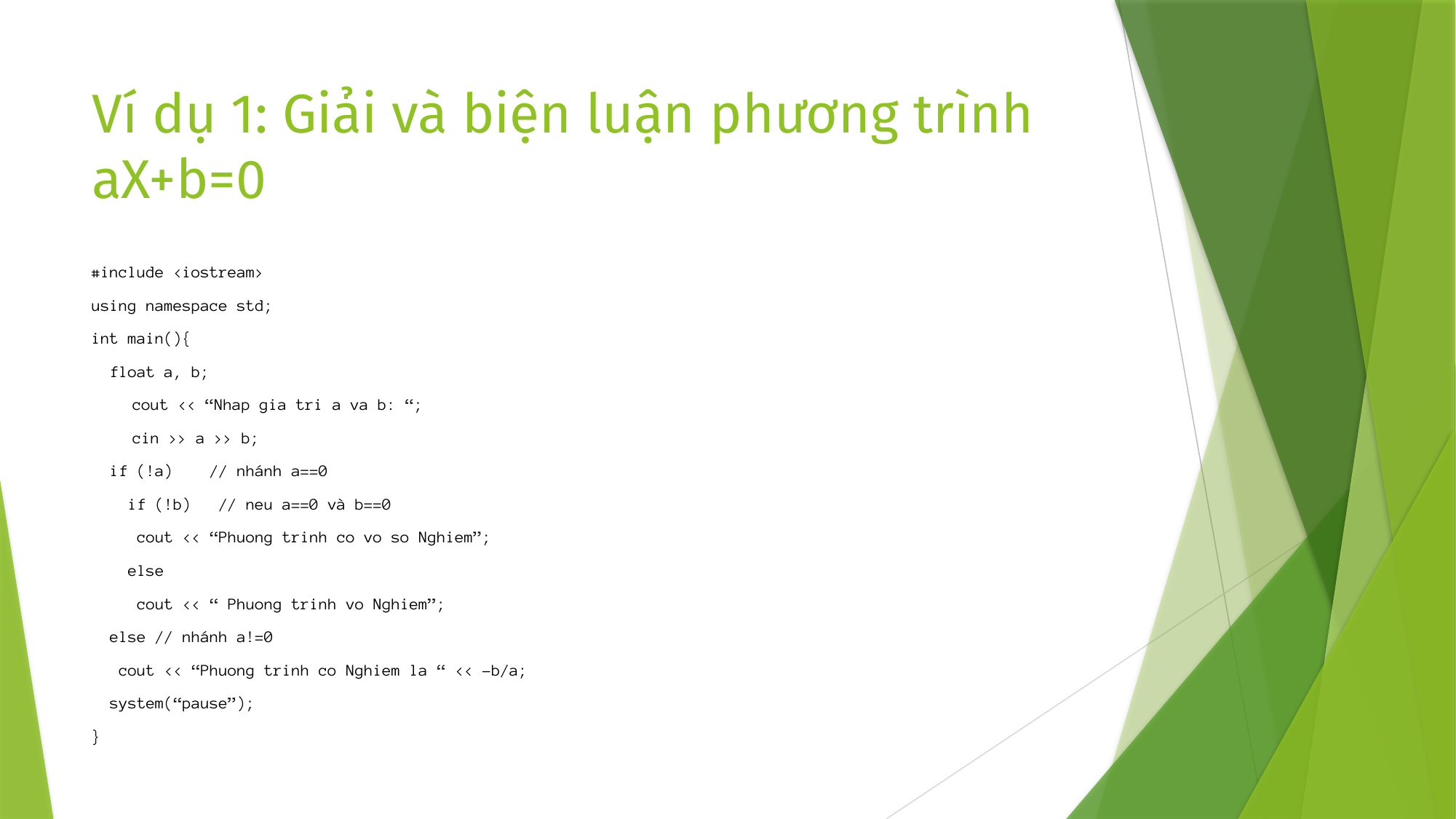

# Ví dụ 1: Giải và biện luận phương trình aX+b=0
#include <iostream>
using namespace std;
int main(){
  float a, b;
	cout << “Nhap gia tri a va b: “;
	cin >> a >> b;
  if (!a)    // nhánh a==0
    if (!b)   // neu a==0 và b==0
     cout << “Phuong trinh co vo so Nghiem”;
    else
     cout << “ Phuong trinh vo Nghiem”;
  else // nhánh a!=0
   cout << “Phuong trinh co Nghiem la “ << -b/a;
  system(“pause”);
}